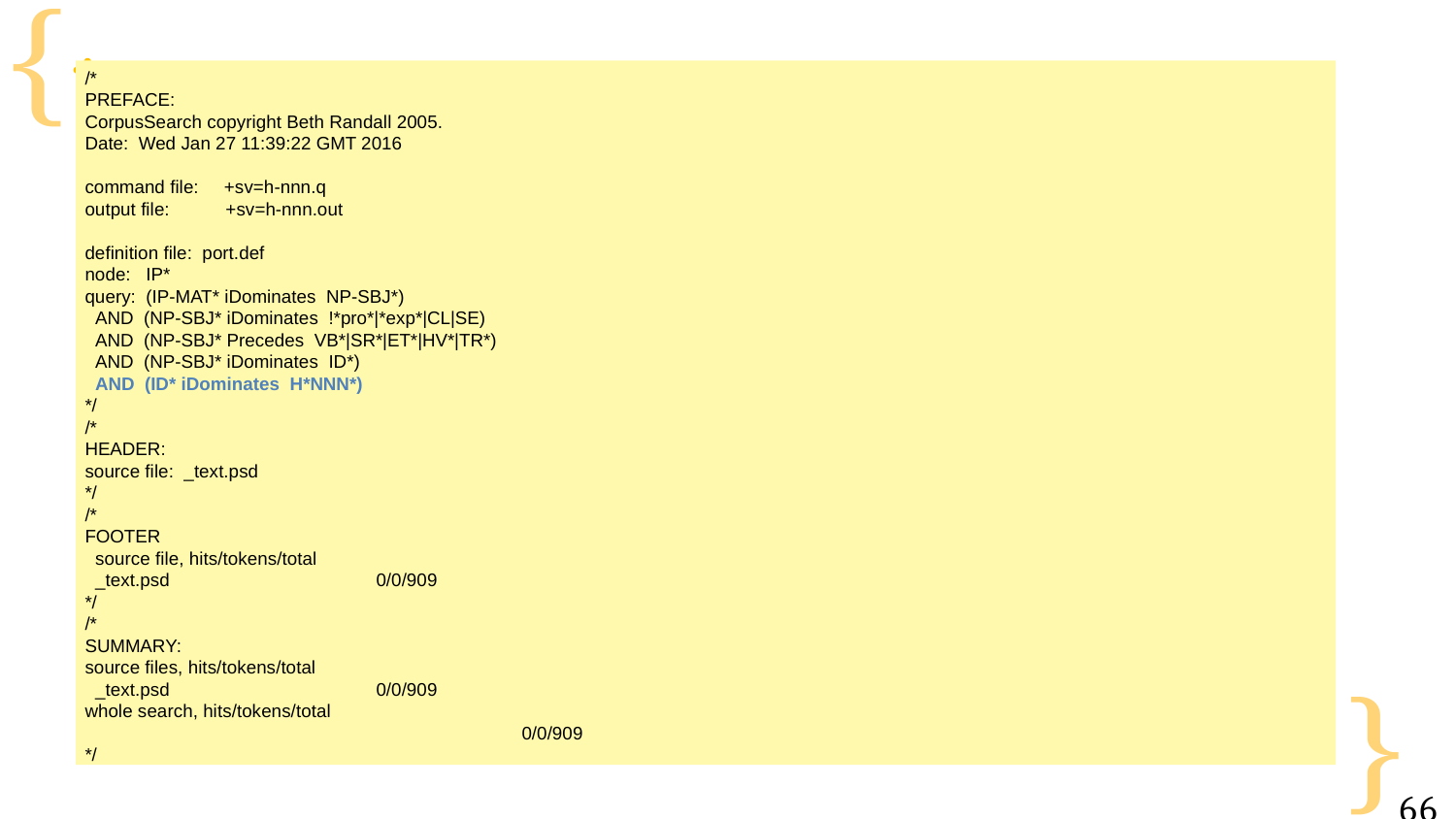

*

/*
PREFACE:
CorpusSearch copyright Beth Randall 2005.
Date:  Wed Jan 27 11:39:22 GMT 2016

command file:     +sv=h-nnn.q
output file:           +sv=h-nnn.out

definition file:  port.def
node:   IP*
query:  (IP-MAT* iDominates  NP-SBJ*)
  AND  (NP-SBJ* iDominates  !*pro*|*exp*|CL|SE)
  AND  (NP-SBJ* Precedes  VB*|SR*|ET*|HV*|TR*)
  AND  (NP-SBJ* iDominates  ID*)
  AND  (ID* iDominates  H*NNN*)
*/
/*
HEADER:
source file:  _text.psd
*/
/*
FOOTER
  source file, hits/tokens/total
  _text.psd		0/0/909
*/
/*
SUMMARY:
source files, hits/tokens/total
  _text.psd		0/0/909
whole search, hits/tokens/total
			0/0/909
*/

Exemplo:
Busca por sujeitos lexicais pré-verbais
compostos por NPs ‘cabeças de cadeia’ (i.e., representando um novo referente),
contendo um N ou NPR em sua primeira ocorrência no texto,
e sem estrutura interna qualificadora (i.e., um ‘nome nu’):

66